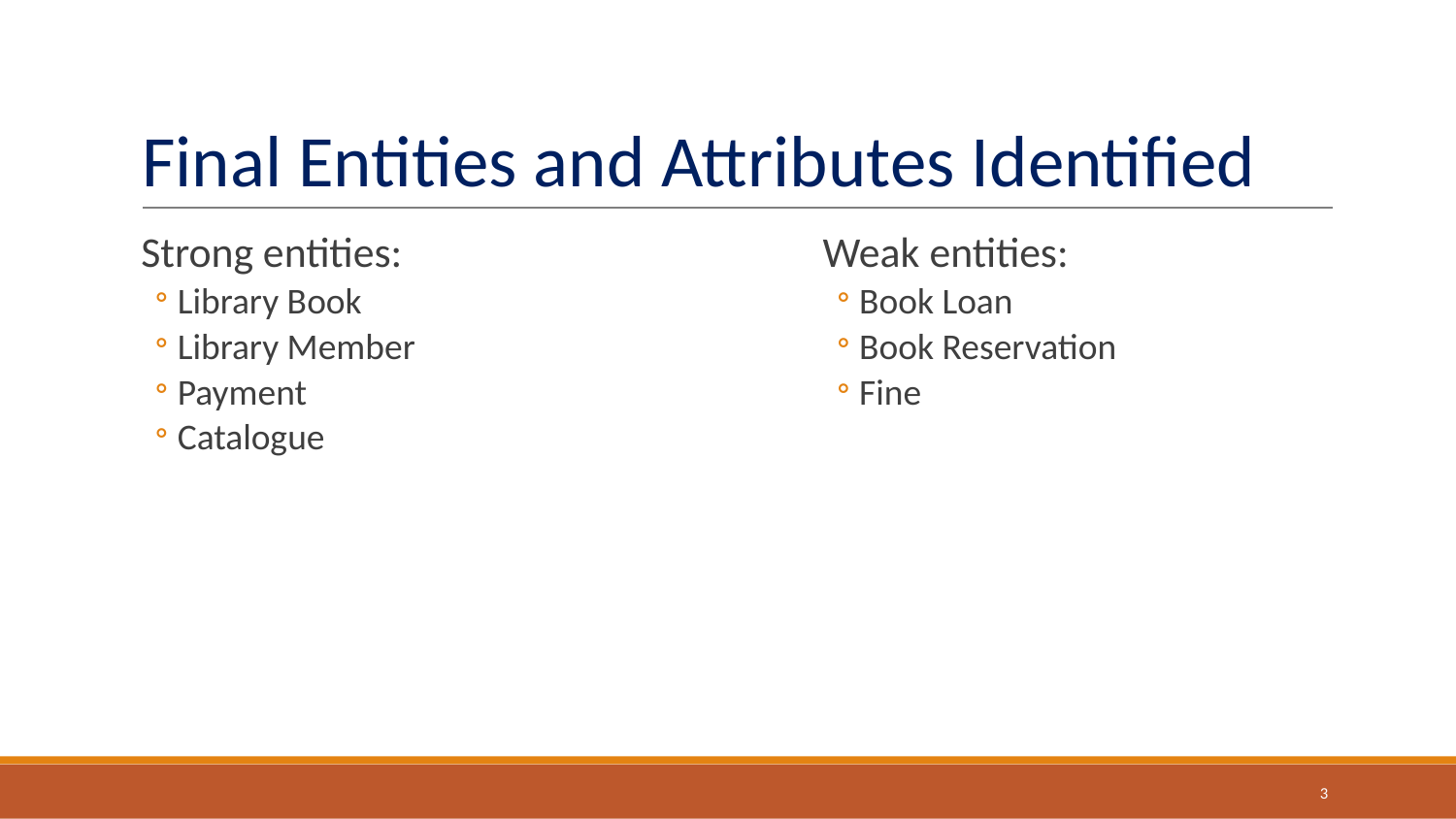

# Final Entities and Attributes Identified
Strong entities:
Library Book
Library Member
Payment
Catalogue

Weak entities:
Book Loan
Book Reservation
Fine

3